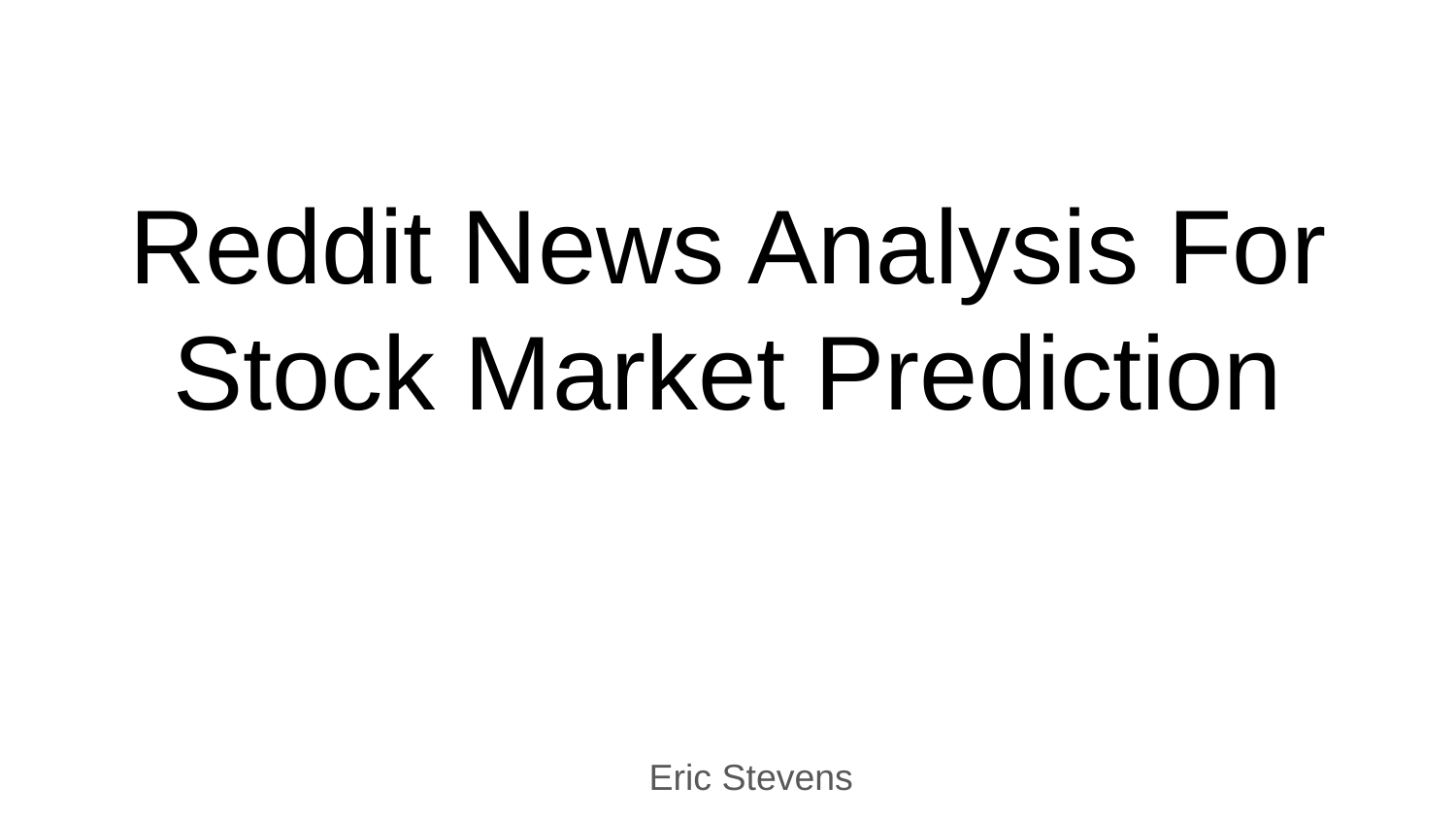

# Reddit News Analysis For Stock Market Prediction
Eric Stevens